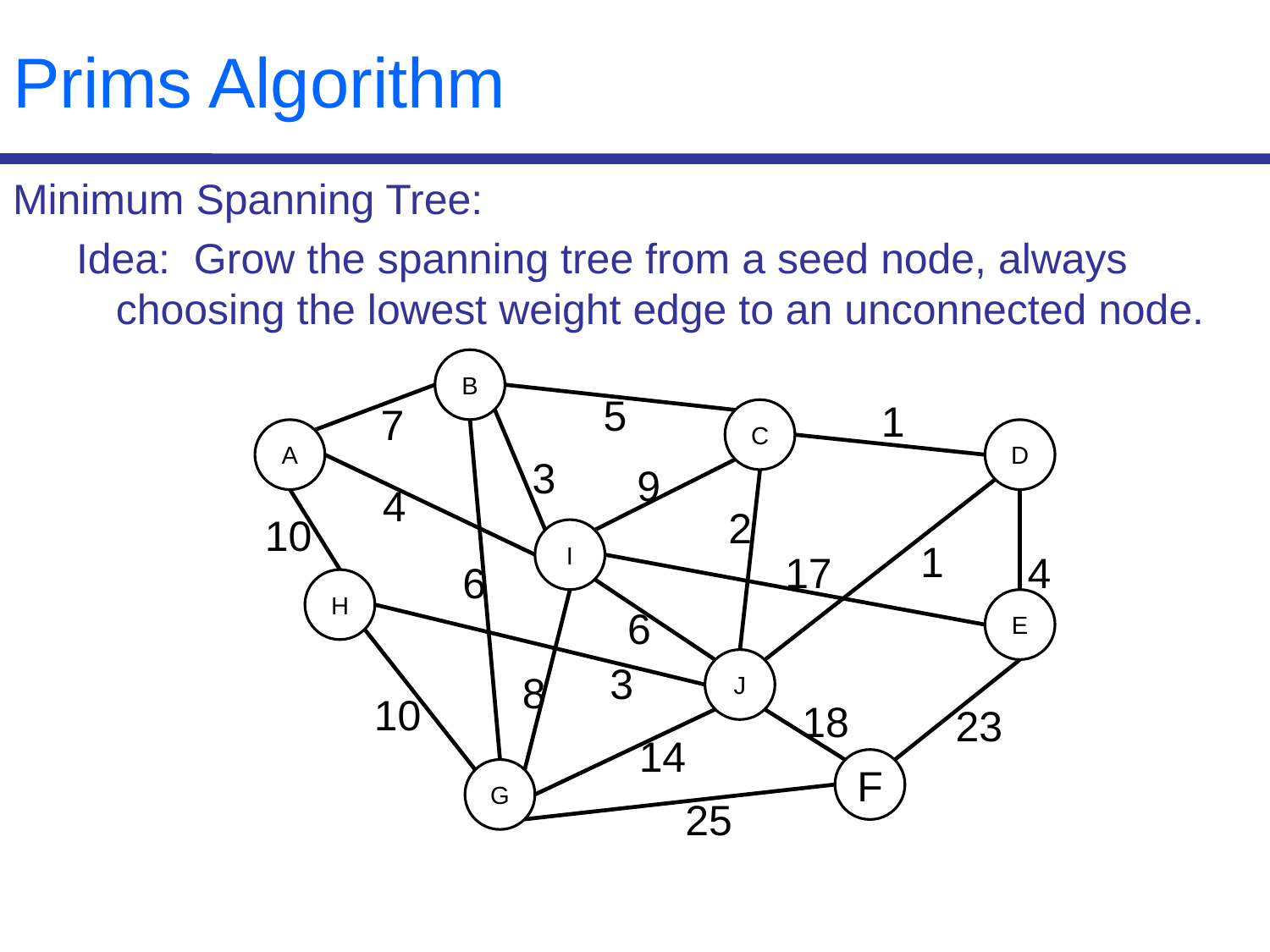

# Prims Algorithm
Minimum Spanning Tree:
Idea:  Grow the spanning tree from a seed node, always choosing the lowest weight edge to an unconnected node.

B
5
1
7
C
A
D
3
9
4
2
10
I
1
17
4
6
H
E
6
J
3
8
10
18
23
14
F
G
25